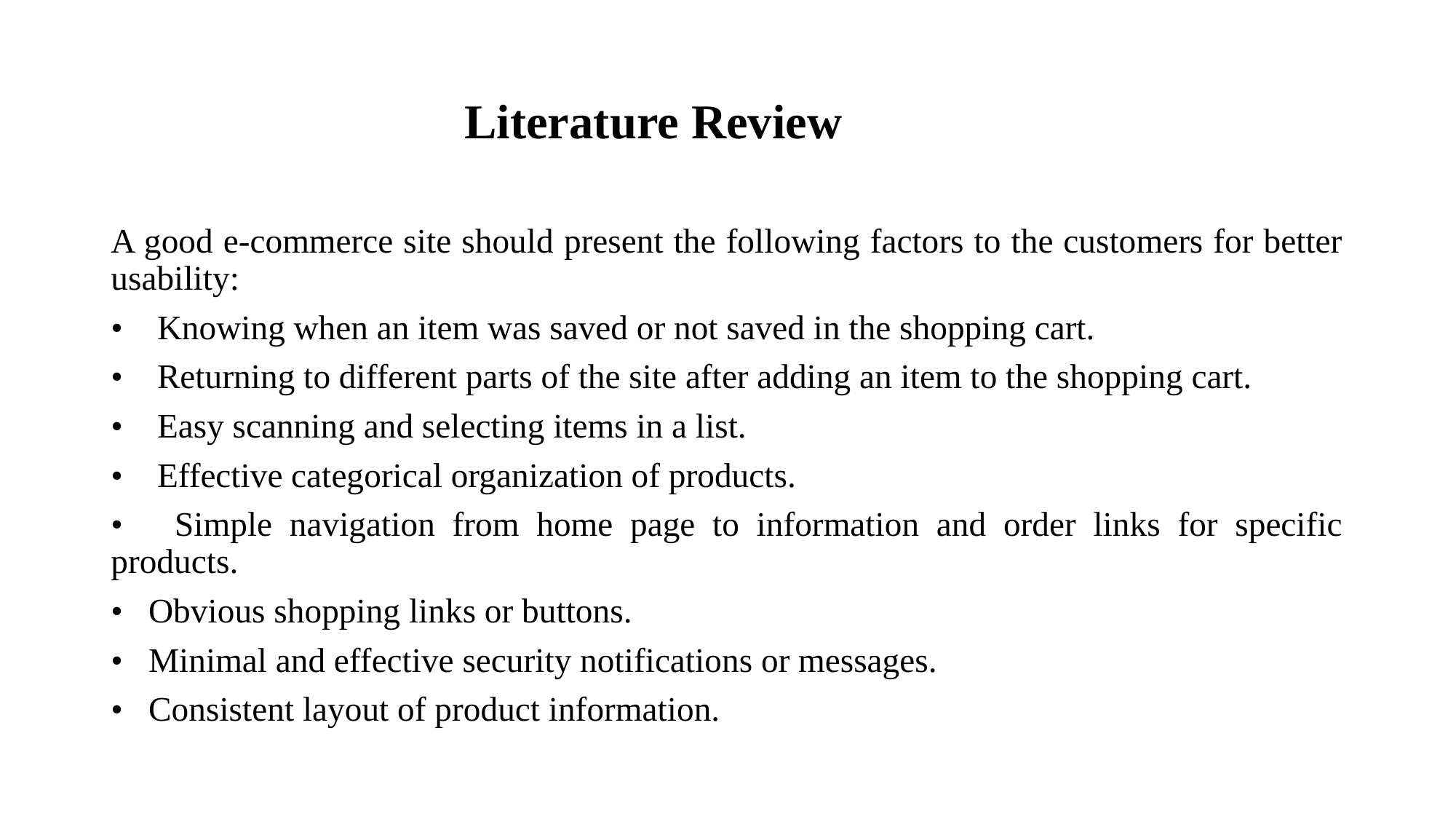

# Literature Review
A good e-commerce site should present the following factors to the customers for better usability:
•    Knowing when an item was saved or not saved in the shopping cart.
•    Returning to different parts of the site after adding an item to the shopping cart.
•    Easy scanning and selecting items in a list.
•    Effective categorical organization of products.
•   Simple navigation from home page to information and order links for specific products.
•   Obvious shopping links or buttons.
•   Minimal and effective security notifications or messages.
•   Consistent layout of product information.